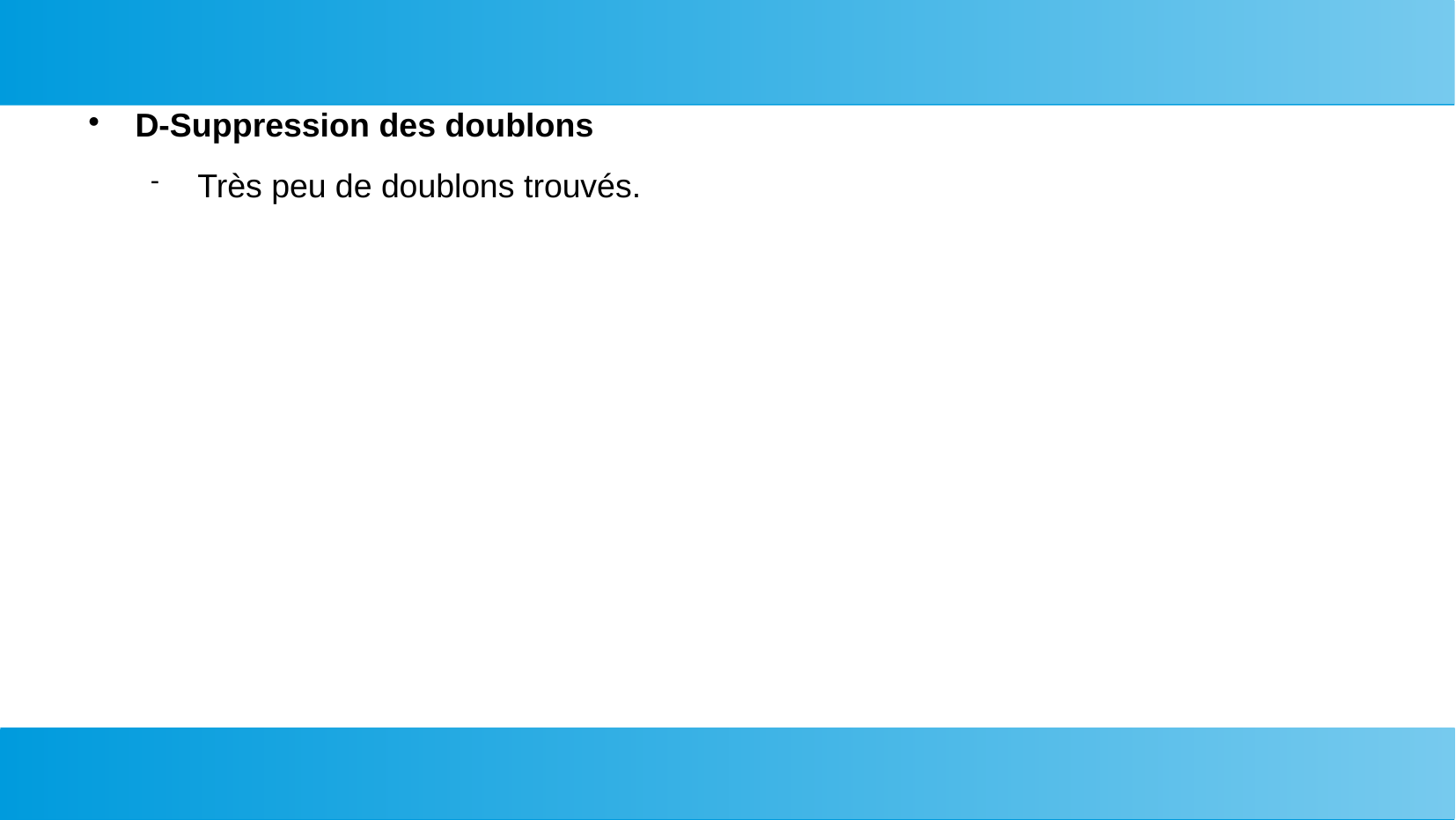

# D-Suppression des doublons
Très peu de doublons trouvés.